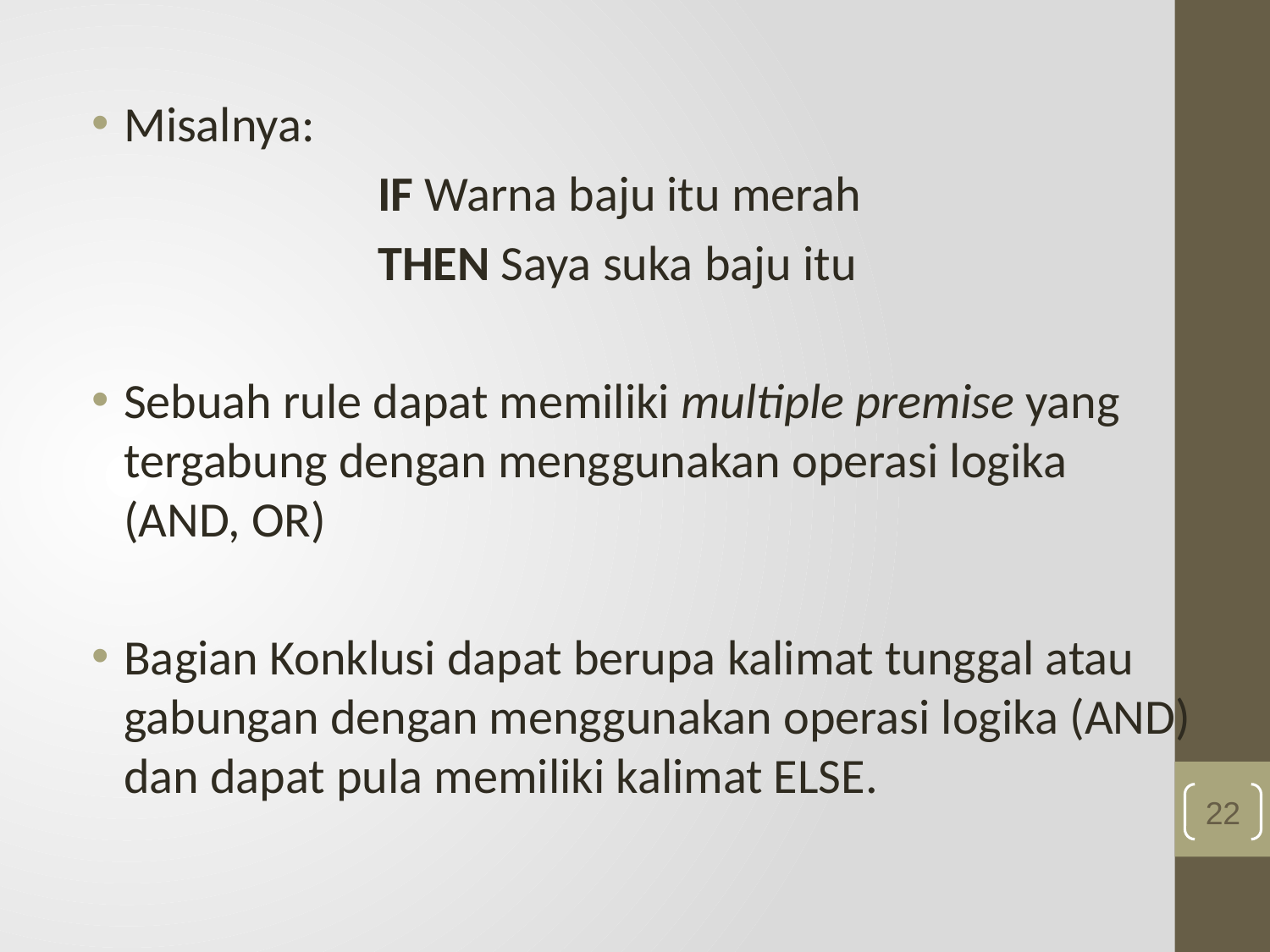

Misalnya:
			IF Warna baju itu merah
			THEN Saya suka baju itu

Sebuah rule dapat memiliki multiple premise yang tergabung dengan menggunakan operasi logika (AND, OR)

Bagian Konklusi dapat berupa kalimat tunggal atau gabungan dengan menggunakan operasi logika (AND) dan dapat pula memiliki kalimat ELSE.
22